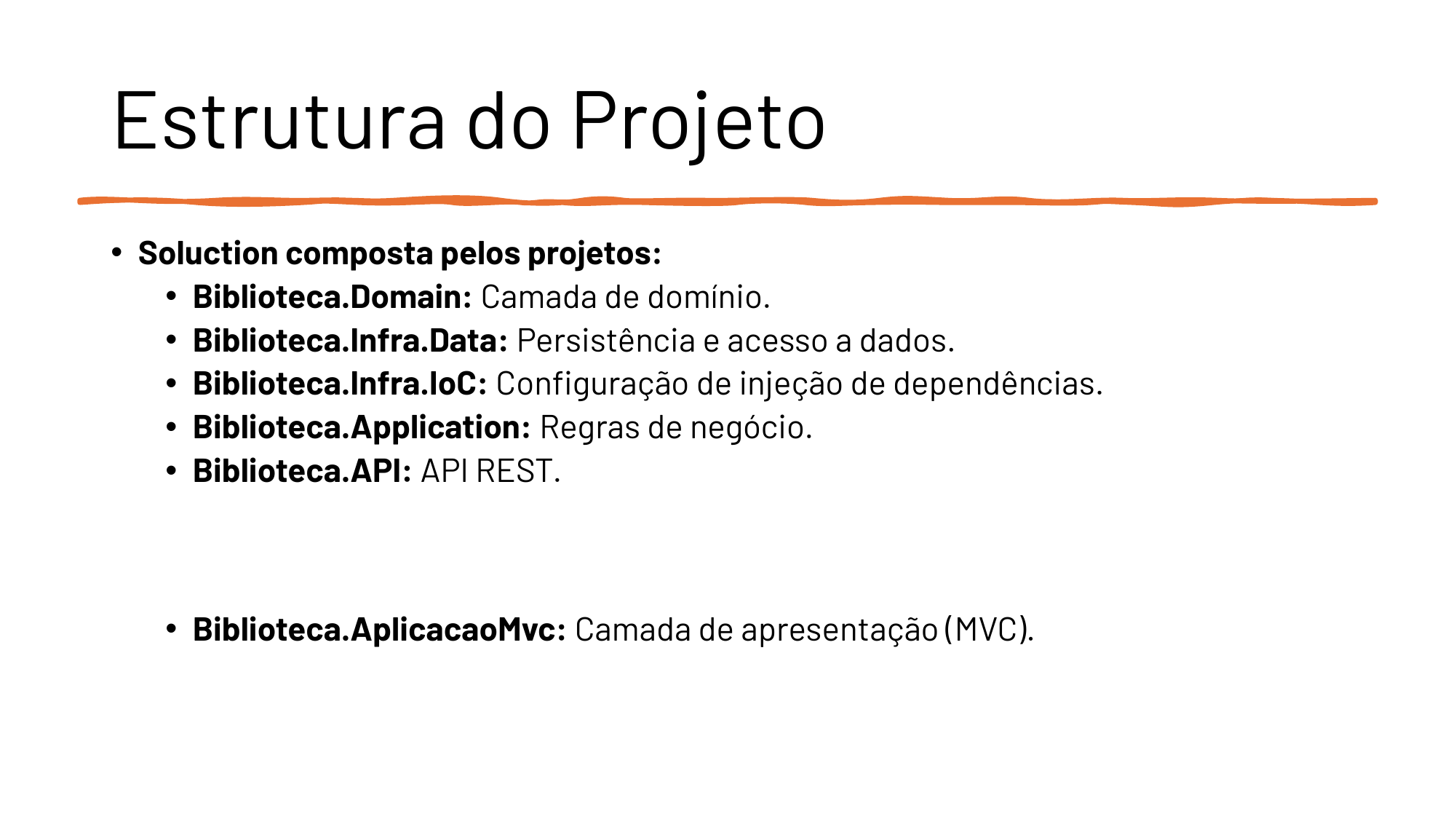

# Estrutura do Projeto

Soluction composta pelos projetos:
Biblioteca.Domain: Camada de domínio.
Biblioteca.Infra.Data: Persistência e acesso a dados.
Biblioteca.Infra.IoC: Configuração de injeção de dependências.
Biblioteca.Application: Regras de negócio.
Biblioteca.API: API REST.

Biblioteca.AplicacaoMvc: Camada de apresentação (MVC).